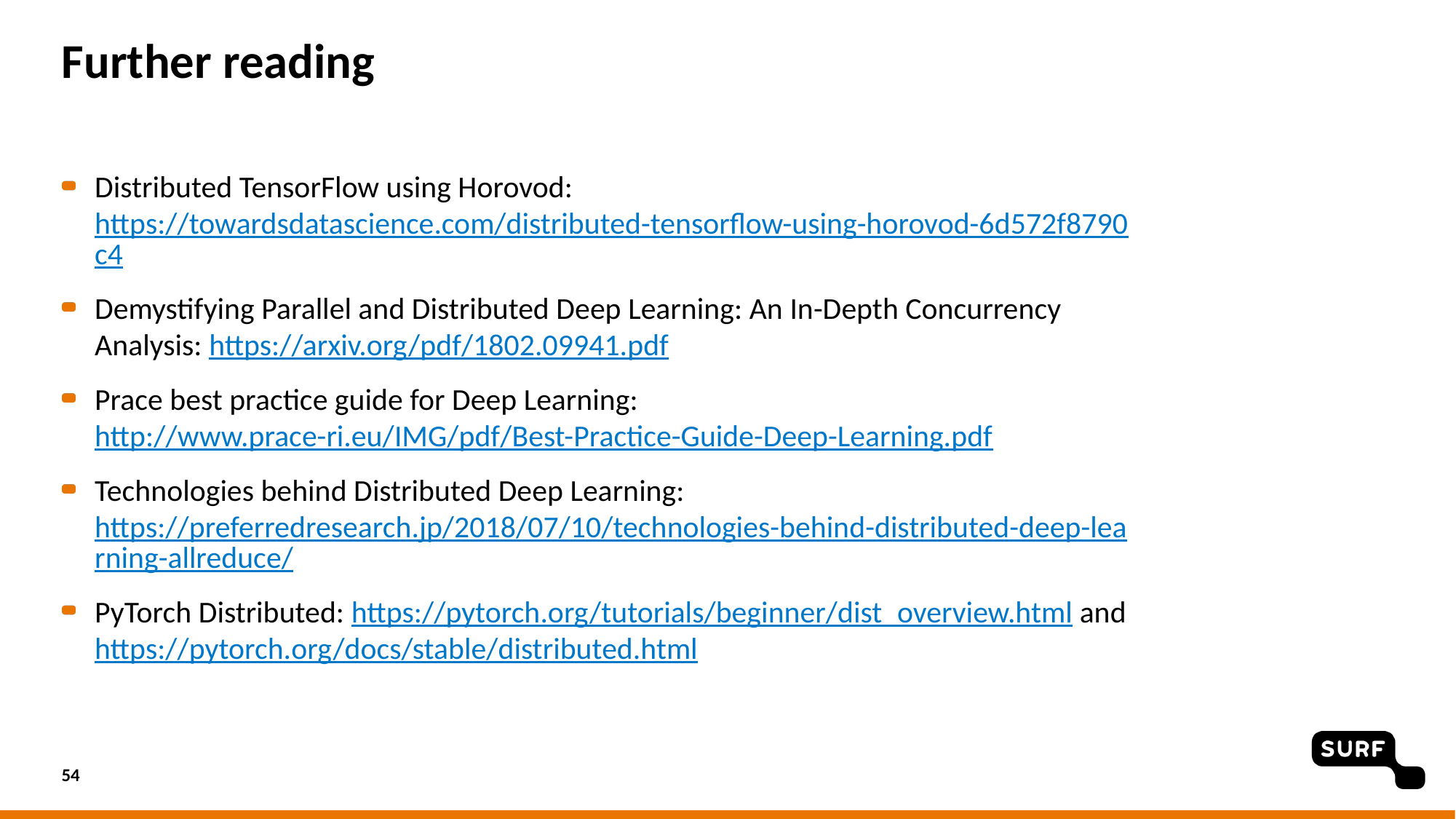

# Further reading
Distributed TensorFlow using Horovod: https://towardsdatascience.com/distributed-tensorflow-using-horovod-6d572f8790c4
Demystifying Parallel and Distributed Deep Learning: An In-Depth Concurrency Analysis: https://arxiv.org/pdf/1802.09941.pdf
Prace best practice guide for Deep Learning: http://www.prace-ri.eu/IMG/pdf/Best-Practice-Guide-Deep-Learning.pdf
Technologies behind Distributed Deep Learning: https://preferredresearch.jp/2018/07/10/technologies-behind-distributed-deep-learning-allreduce/
PyTorch Distributed: https://pytorch.org/tutorials/beginner/dist_overview.html and https://pytorch.org/docs/stable/distributed.html
54